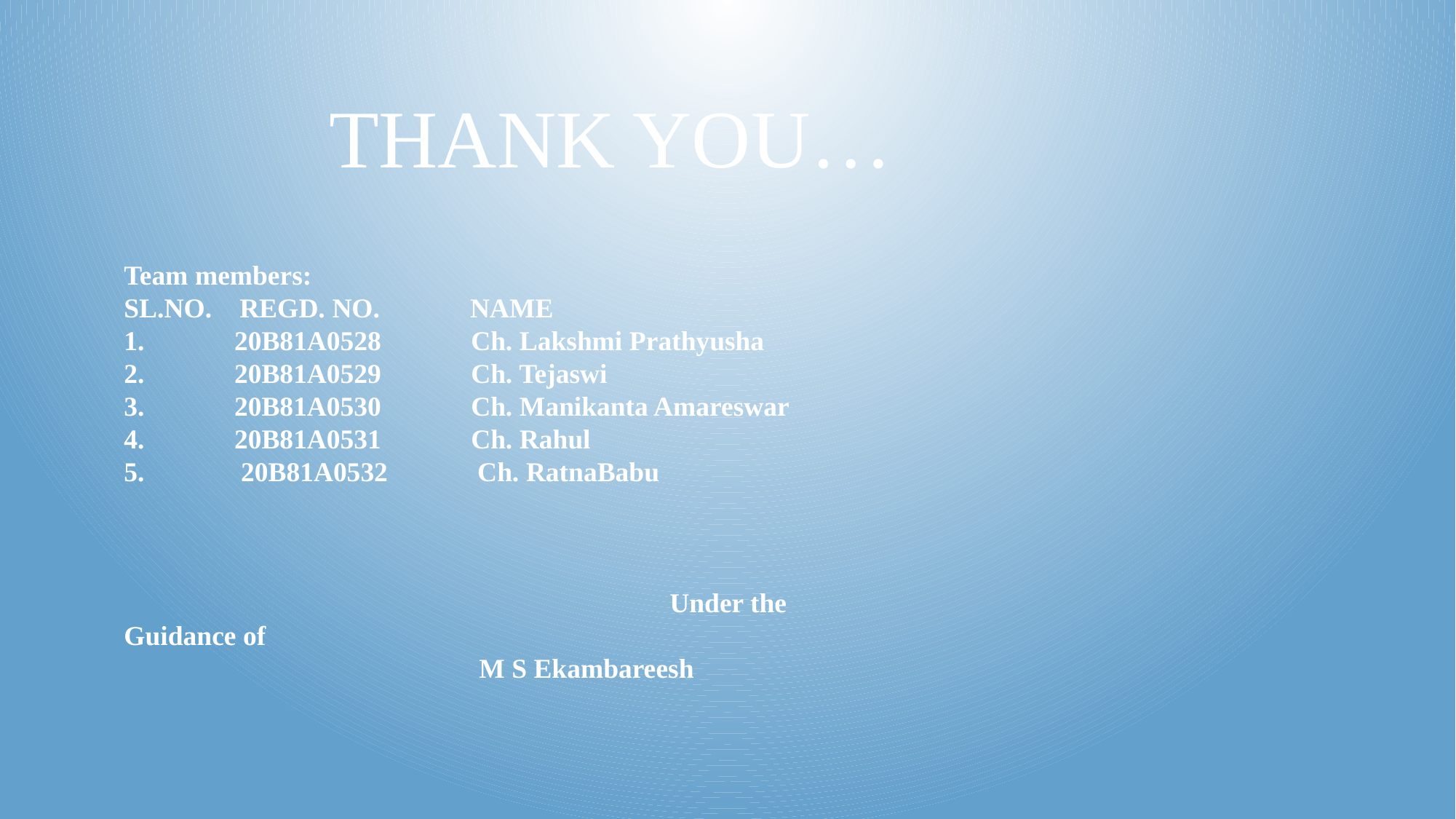

THANK YOU…
Team members:
SL.NO.    REGD. NO.             NAME
1.             20B81A0528             Ch. Lakshmi Prathyusha
2.             20B81A0529             Ch. Tejaswi
3.             20B81A0530             Ch. Manikanta Amareswar
4.             20B81A0531             Ch. Rahul
         20B81A0532             Ch. RatnaBabu
                                                                            																			Under the Guidance of								    M S Ekambareesh